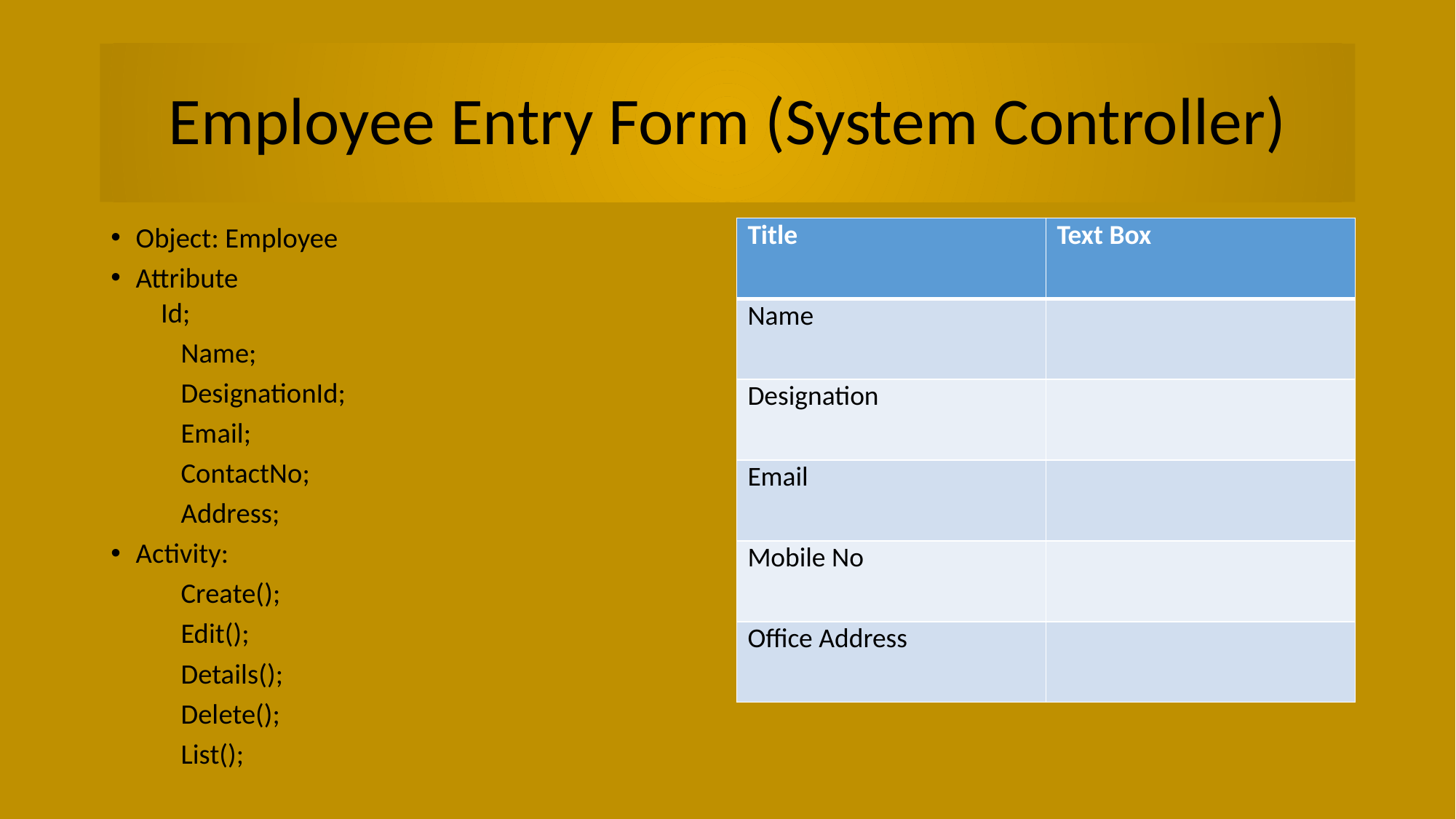

# Employee Entry Form (System Controller)
Object: Employee
Attribute
	Id;
	Name;
	DesignationId;
	Email;
	ContactNo;
	Address;
Activity:
	Create();
	Edit();
	Details();
	Delete();
	List();

| Title | Text Box |
| --- | --- |
| Name |  |
| Designation |  |
| Email |  |
| Mobile No |  |
| Office Address |  |